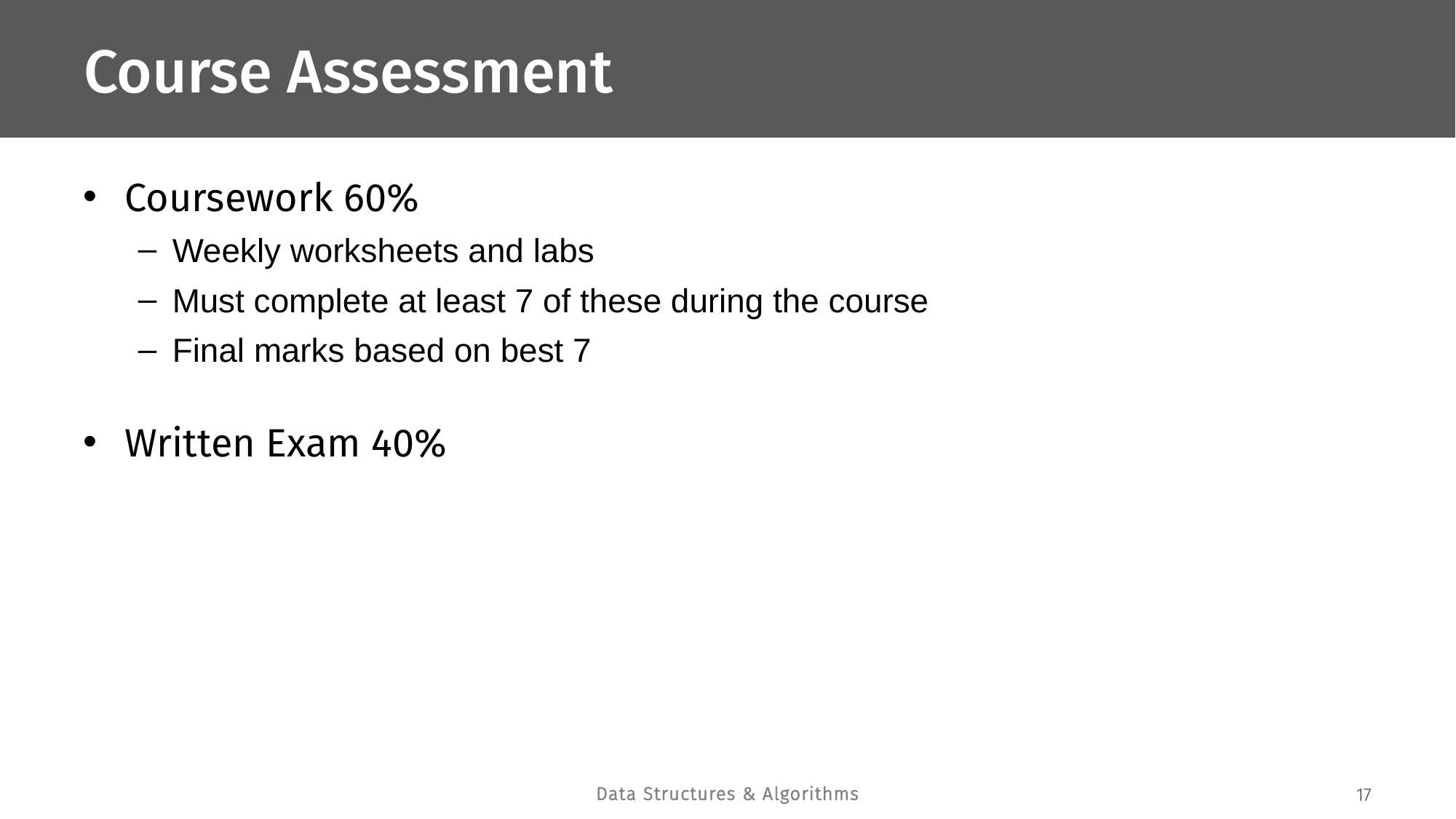

# Course Assessment
Coursework 60%
Weekly worksheets and labs
Must complete at least 7 of these during the course
Final marks based on best 7
Written Exam 40%

17